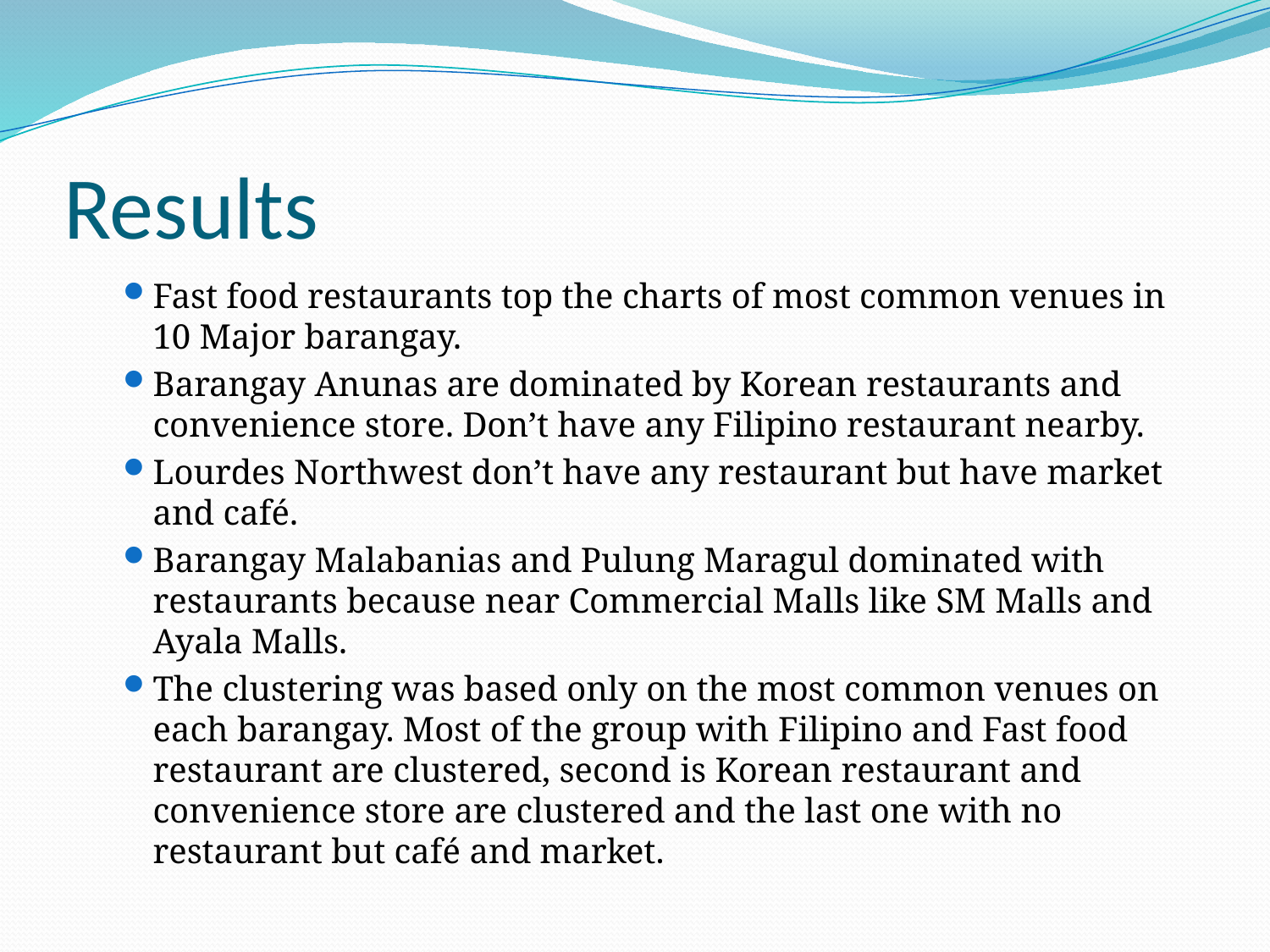

# Results
Fast food restaurants top the charts of most common venues in 10 Major barangay.
Barangay Anunas are dominated by Korean restaurants and convenience store. Don’t have any Filipino restaurant nearby.
Lourdes Northwest don’t have any restaurant but have market and café.
Barangay Malabanias and Pulung Maragul dominated with restaurants because near Commercial Malls like SM Malls and Ayala Malls.
The clustering was based only on the most common venues on each barangay. Most of the group with Filipino and Fast food restaurant are clustered, second is Korean restaurant and convenience store are clustered and the last one with no restaurant but café and market.